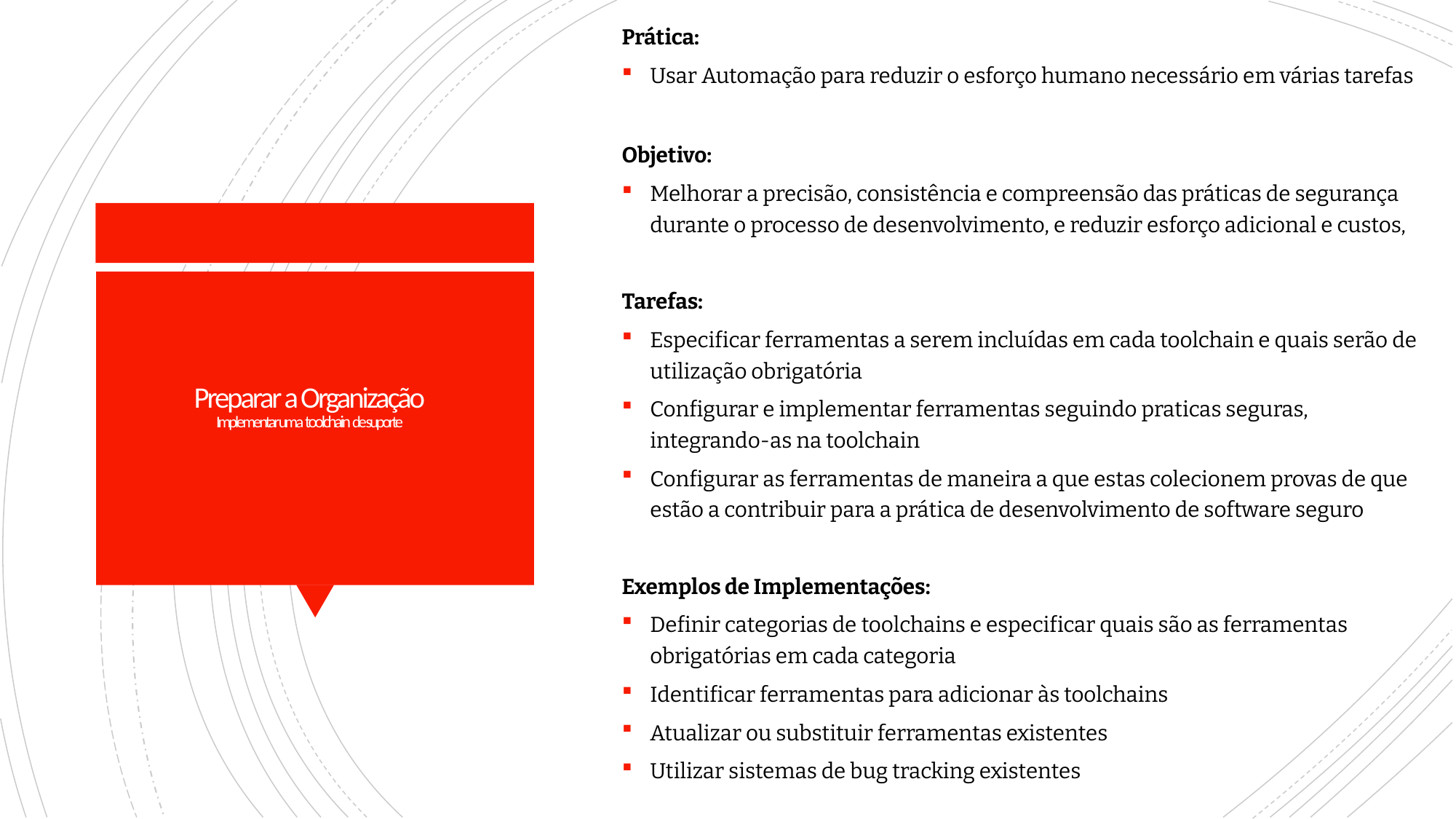

Prática:
Usar Automação para reduzir o esforço humano necessário em várias tarefas

Objetivo:
Melhorar a precisão, consistência e compreensão das práticas de segurança durante o processo de desenvolvimento, e reduzir esforço adicional e custos,

Tarefas:
Especificar ferramentas a serem incluídas em cada toolchain e quais serão de utilização obrigatória
Configurar e implementar ferramentas seguindo praticas seguras, integrando-as na toolchain
Configurar as ferramentas de maneira a que estas colecionem provas de que estão a contribuir para a prática de desenvolvimento de software seguro

Exemplos de Implementações:
Definir categorias de toolchains e especificar quais são as ferramentas obrigatórias em cada categoria
Identificar ferramentas para adicionar às toolchains
Atualizar ou substituir ferramentas existentes
Utilizar sistemas de bug tracking existentes

# Preparar a Organização Implementar uma toolchain de suporte